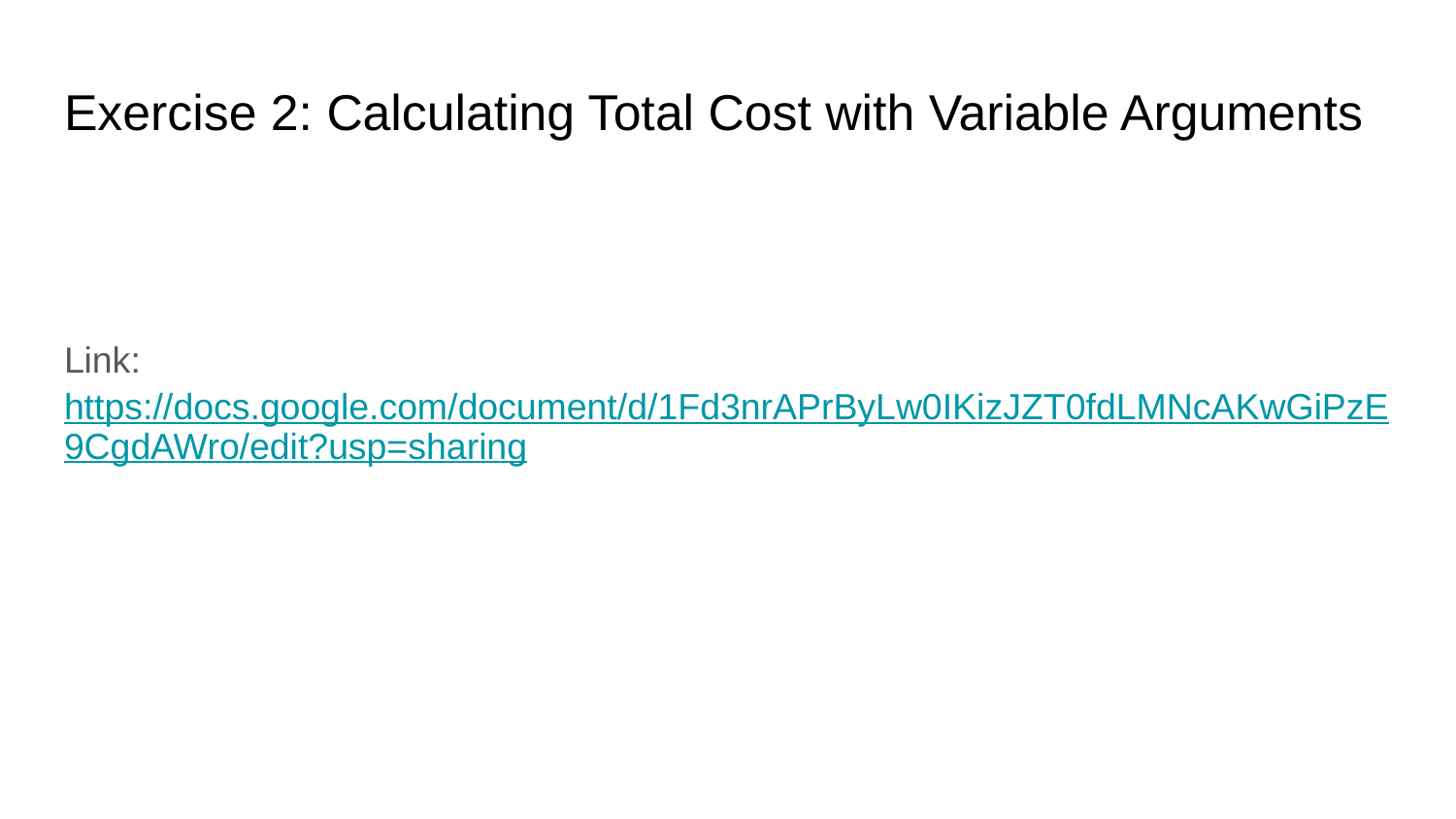

# Exercise 2: Calculating Total Cost with Variable Arguments

Link: https://docs.google.com/document/d/1Fd3nrAPrByLw0IKizJZT0fdLMNcAKwGiPzE9CgdAWro/edit?usp=sharing